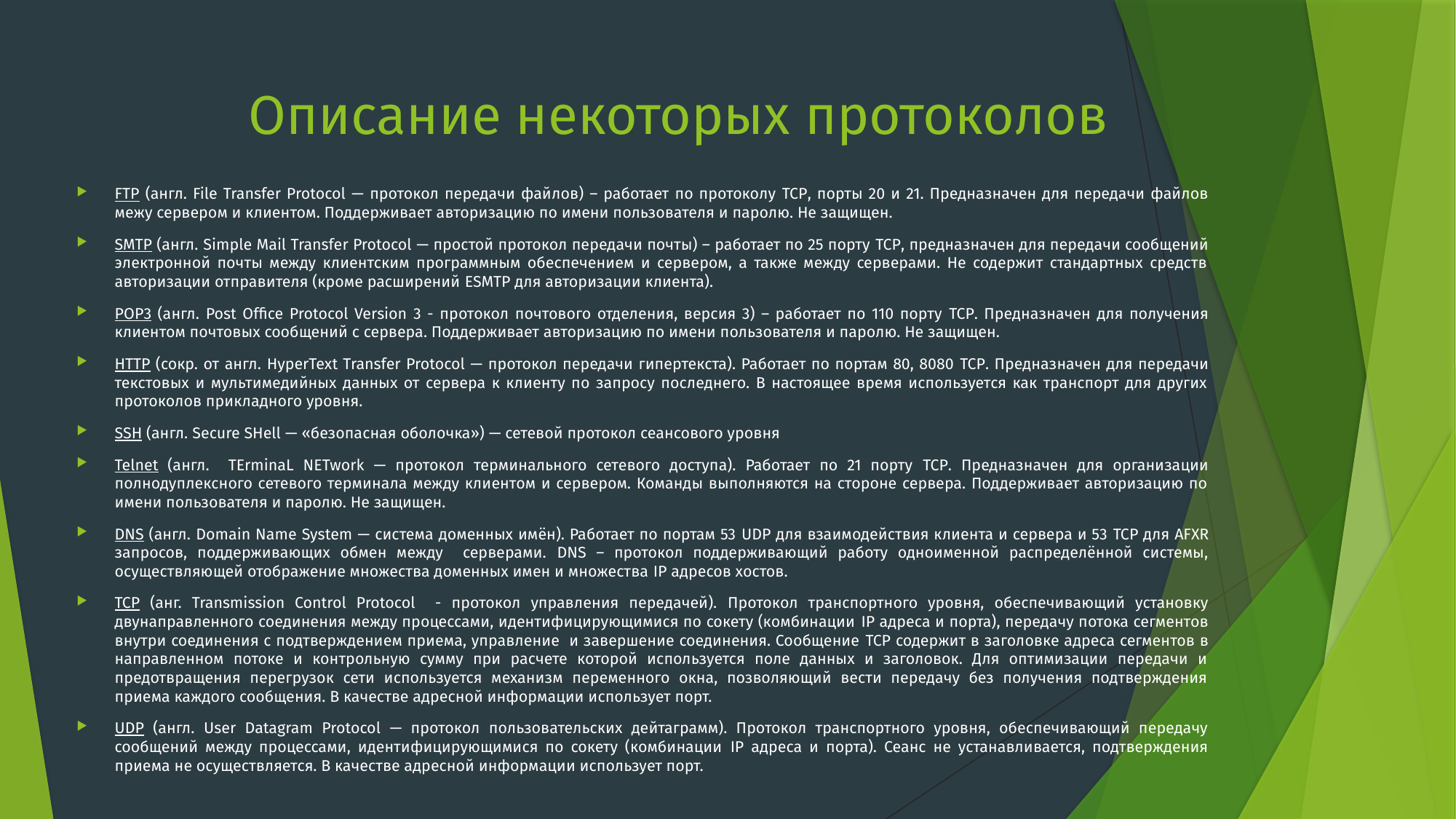

# Описание некоторых протоколов
FTP (англ. File Transfer Protocol — протокол передачи файлов) – работает по протоколу TCP, порты 20 и 21. Предназначен для передачи файлов межу сервером и клиентом. Поддерживает авторизацию по имени пользователя и паролю. Не защищен.
SMTP (англ. Simple Mail Transfer Protocol — простой протокол передачи почты) – работает по 25 порту TCP, предназначен для передачи сообщений электронной почты между клиентским программным обеспечением и сервером, а также между серверами. Не содержит стандартных средств авторизации отправителя (кроме расширений ESMTP для авторизации клиента).
POP3 (англ. Post Office Protocol Version 3 - протокол почтового отделения, версия 3) – работает по 110 порту TCP. Предназначен для получения клиентом почтовых сообщений с сервера. Поддерживает авторизацию по имени пользователя и паролю. Не защищен.
HTTP (сокр. от англ. HyperText Transfer Protocol — протокол передачи гипертекста). Работает по портам 80, 8080 TCP. Предназначен для передачи текстовых и мультимедийных данных от сервера к клиенту по запросу последнего. В настоящее время используется как транспорт для других протоколов прикладного уровня.
SSH (англ. Secure SHell — «безопасная оболочка») — сетевой протокол сеансового уровня
Telnet (англ.  TErminaL NETwork — протокол терминального сетевого доступа). Работает по 21 порту TCP. Предназначен для организации полнодуплексного сетевого терминала между клиентом и сервером. Команды выполняются на стороне сервера. Поддерживает авторизацию по имени пользователя и паролю. Не защищен.
DNS (англ. Domain Name System — система доменных имён). Работает по портам 53 UDP для взаимодействия клиента и сервера и 53 TCP для AFXR запросов, поддерживающих обмен между  серверами. DNS – протокол поддерживающий работу одноименной распределённой системы, осуществляющей отображение множества доменных имен и множества IP адресов хостов.
TCP (анг. Transmission Control Protocol  - протокол управления передачей). Протокол транспортного уровня, обеспечивающий установку двунаправленного соединения между процессами, идентифицирующимися по сокету (комбинации IP адреса и порта), передачу потока сегментов внутри соединения с подтверждением приема, управление  и завершение соединения. Сообщение TCP содержит в заголовке адреса сегментов в направленном потоке и контрольную сумму при расчете которой используется поле данных и заголовок. Для оптимизации передачи и предотвращения перегрузок сети используется механизм переменного окна, позволяющий вести передачу без получения подтверждения приема каждого сообщения. В качестве адресной информации использует порт.
UDP (англ. User Datagram Protocol — протокол пользовательских дейтаграмм). Протокол транспортного уровня, обеспечивающий передачу сообщений между процессами, идентифицирующимися по сокету (комбинации IP адреса и порта). Сеанс не устанавливается, подтверждения приема не осуществляется. В качестве адресной информации использует порт.